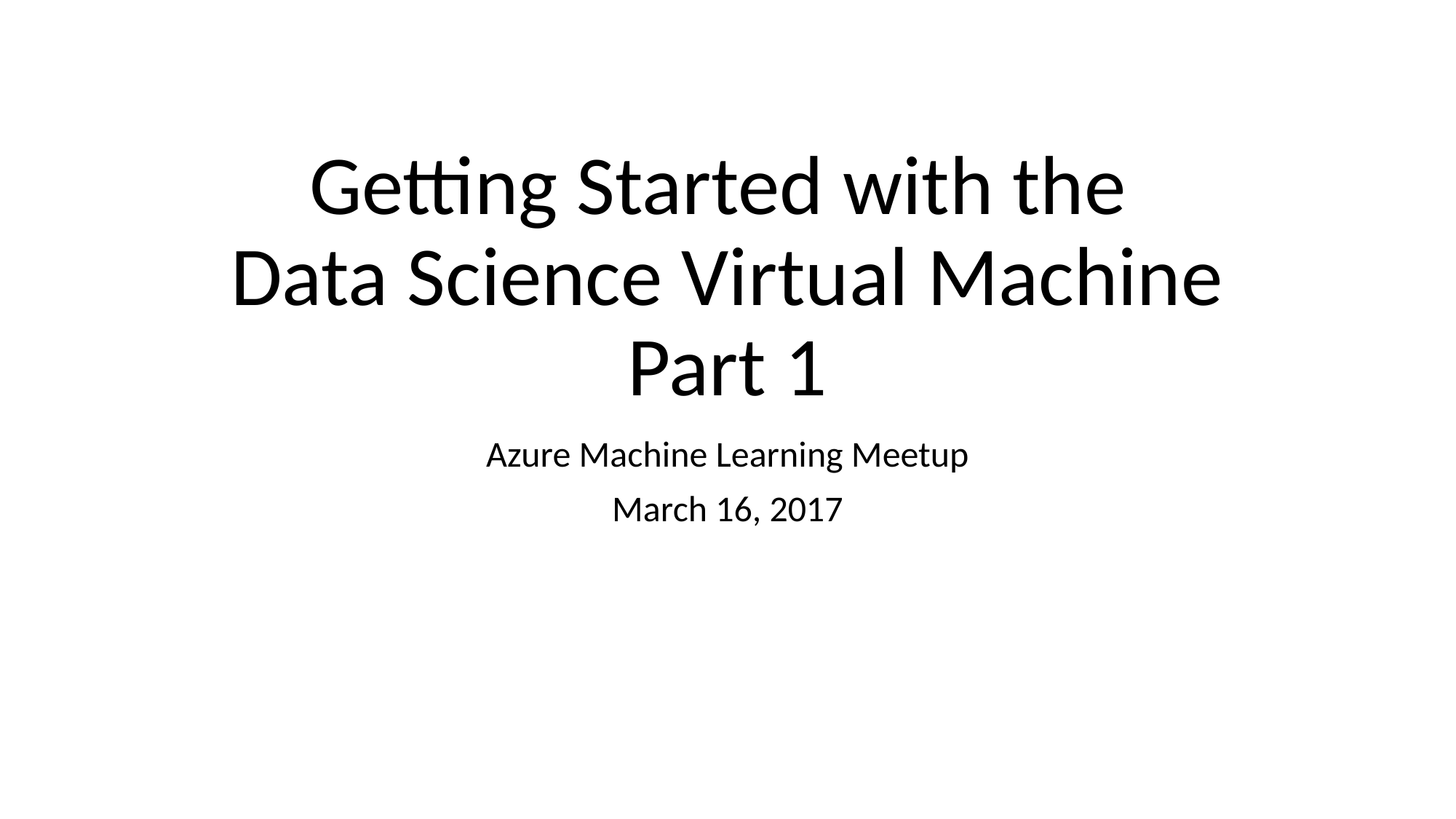

# Getting Started with the Data Science Virtual Machine Part 1
Azure Machine Learning Meetup
March 16, 2017